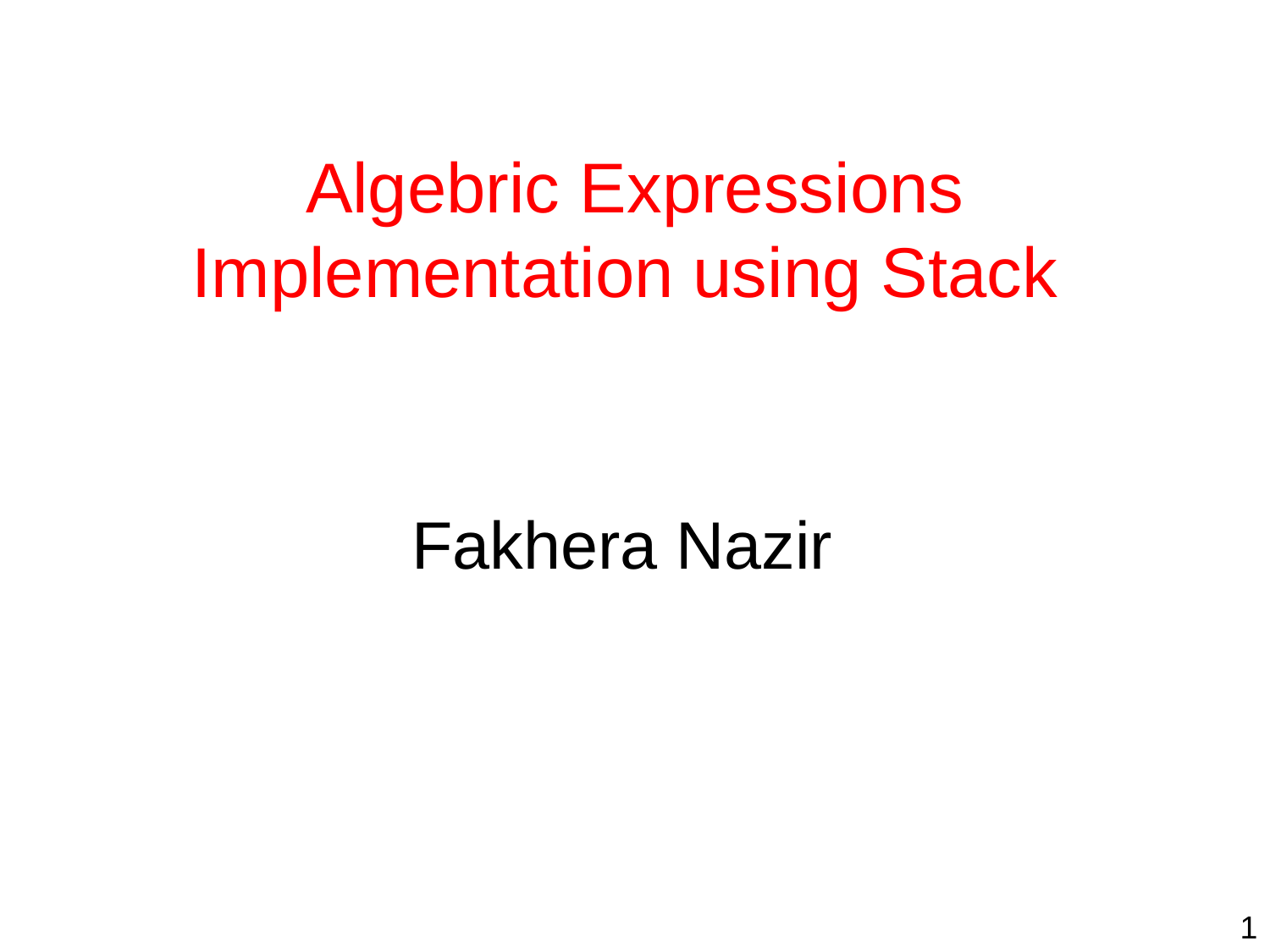

# Algebric Expressions Implementation using Stack
                  Fakhera Nazir